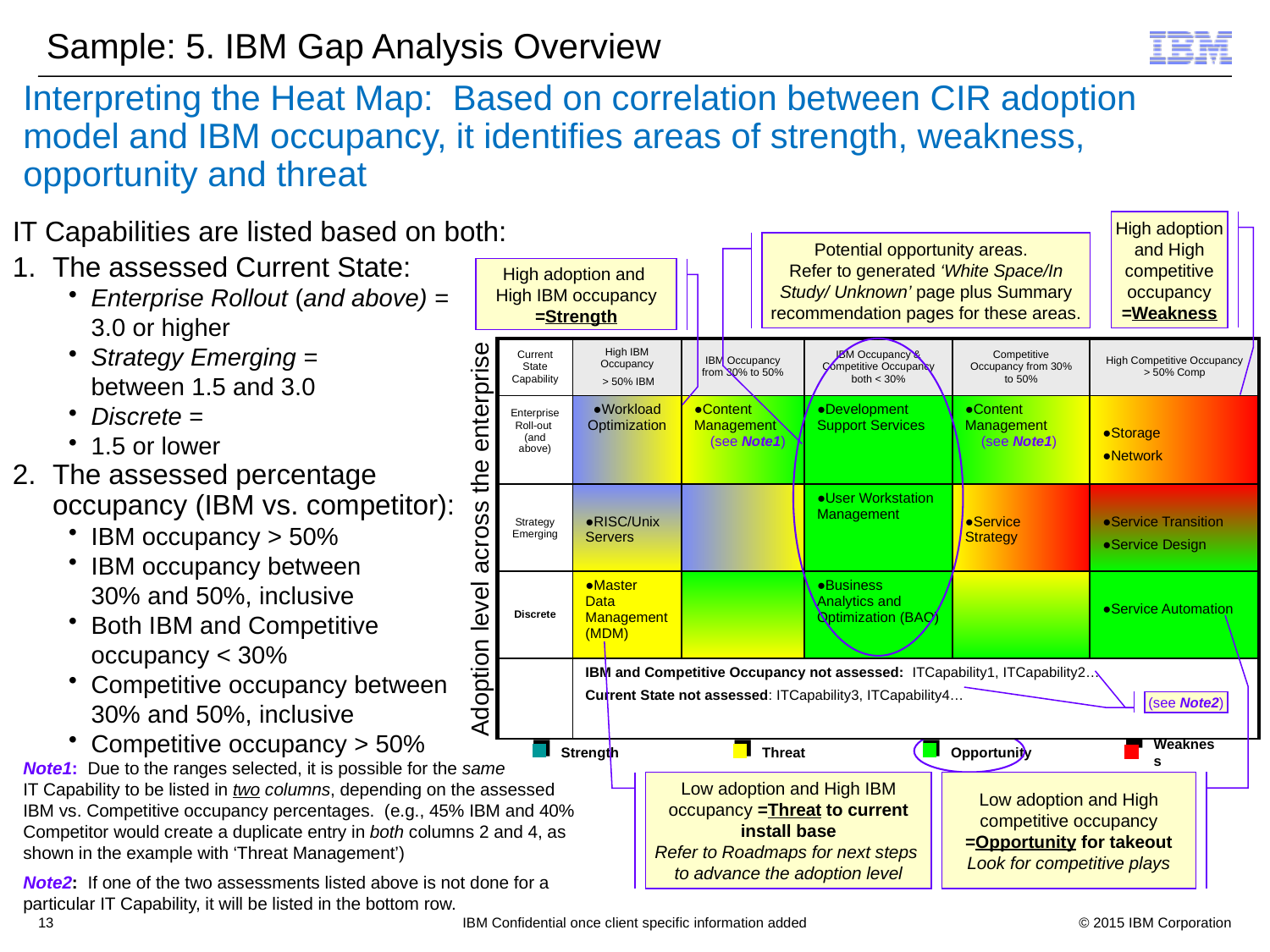

Sample: 5. IBM Gap Analysis Overview
Interpreting the Heat Map:  Based on correlation between CIR adoption model and IBM occupancy, it identifies areas of strength, weakness, opportunity and threat
IT Capabilities are listed based on both:

The assessed Current State:
Enterprise Rollout (and above) =
3.0 or higher
Strategy Emerging =
between 1.5 and 3.0
Discrete =
1.5 or lower
The assessed percentage occupancy (IBM vs. competitor):
IBM occupancy > 50%
IBM occupancy between
30% and 50%, inclusive
Both IBM and Competitive occupancy < 30%
Competitive occupancy between 30% and 50%, inclusive
Competitive occupancy > 50%

High adoption and High competitive occupancy =Weakness
Potential opportunity areas.
Refer to generated ‘White Space/In Study/ Unknown’ page plus Summary recommendation pages for these areas.
High adoption and
High IBM occupancy =Strength
| Current State Capability | High IBM Occupancy > 50% IBM | IBM Occupancy from 30% to 50% | IBM Occupancy & Competitive Occupancy both < 30% | Competitive Occupancy from 30% to 50% | High Competitive Occupancy > 50% Comp |
| --- | --- | --- | --- | --- | --- |
| Enterprise Roll-out (and above) | ●Workload Optimization | ●Content Management (see Note1) | ●Development Support Services | ●Content Management (see Note1) | ●Storage ●Network |
| Strategy Emerging | ●RISC/Unix Servers |  | ●User Workstation Management | ●Service Strategy | ●Service Transition ●Service Design |
| Discrete | ●Master Data Management (MDM) |  | ●Business Analytics and Optimization (BAO) |  | ●Service Automation |
|  | IBM and Competitive Occupancy not assessed: ITCapability1, ITCapability2… Current State not assessed: ITCapability3, ITCapability4… |  |  |  |  |

Adoption level across the enterprise
(see Note2)
(see Note2)
Strength
Threat
Opportunity

Weakness

Note1:  Due to the ranges selected, it is possible for the same
IT Capability to be listed in two columns, depending on the assessed IBM vs. Competitive occupancy percentages.  (e.g., 45% IBM and 40% Competitor would create a duplicate entry in both columns 2 and 4, as shown in the example with ‘Threat Management’)
Note2:  If one of the two assessments listed above is not done for a particular IT Capability, it will be listed in the bottom row.
Low adoption and High competitive occupancy =Opportunity for takeout
Look for competitive plays
Low adoption and High IBM occupancy =Threat to current install base
Refer to Roadmaps for next steps
to advance the adoption level
13
IBM Confidential once client specific information added